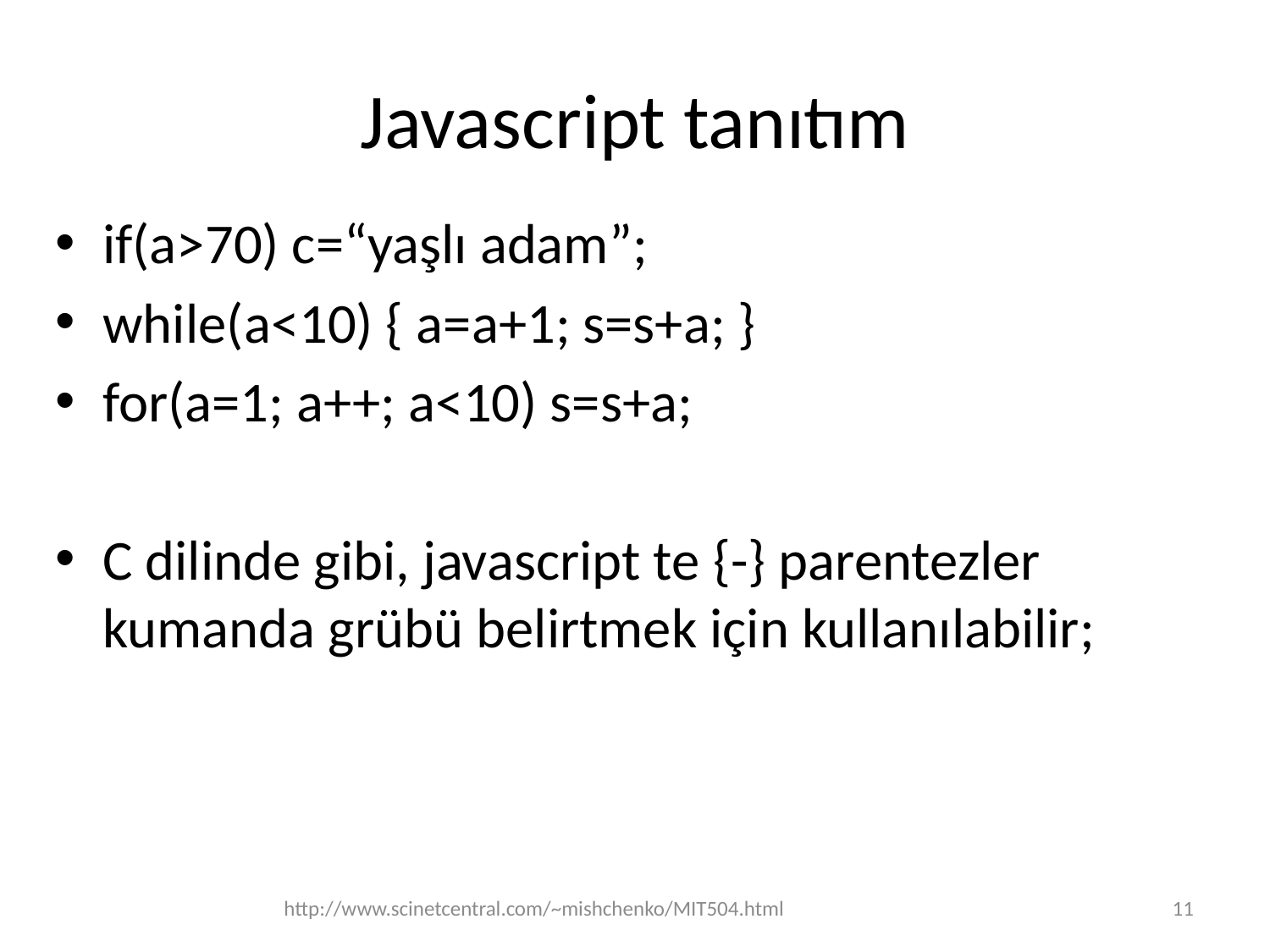

# Javascript tanıtım
if(a>70) c=“yaşlı adam”;
while(a<10) { a=a+1; s=s+a; }
for(a=1; a++; a<10) s=s+a;

C dilinde gibi, javascript te {-} parentezler kumanda grübü belirtmek için kullanılabilir;
http://www.scinetcentral.com/~mishchenko/MIT504.html
11